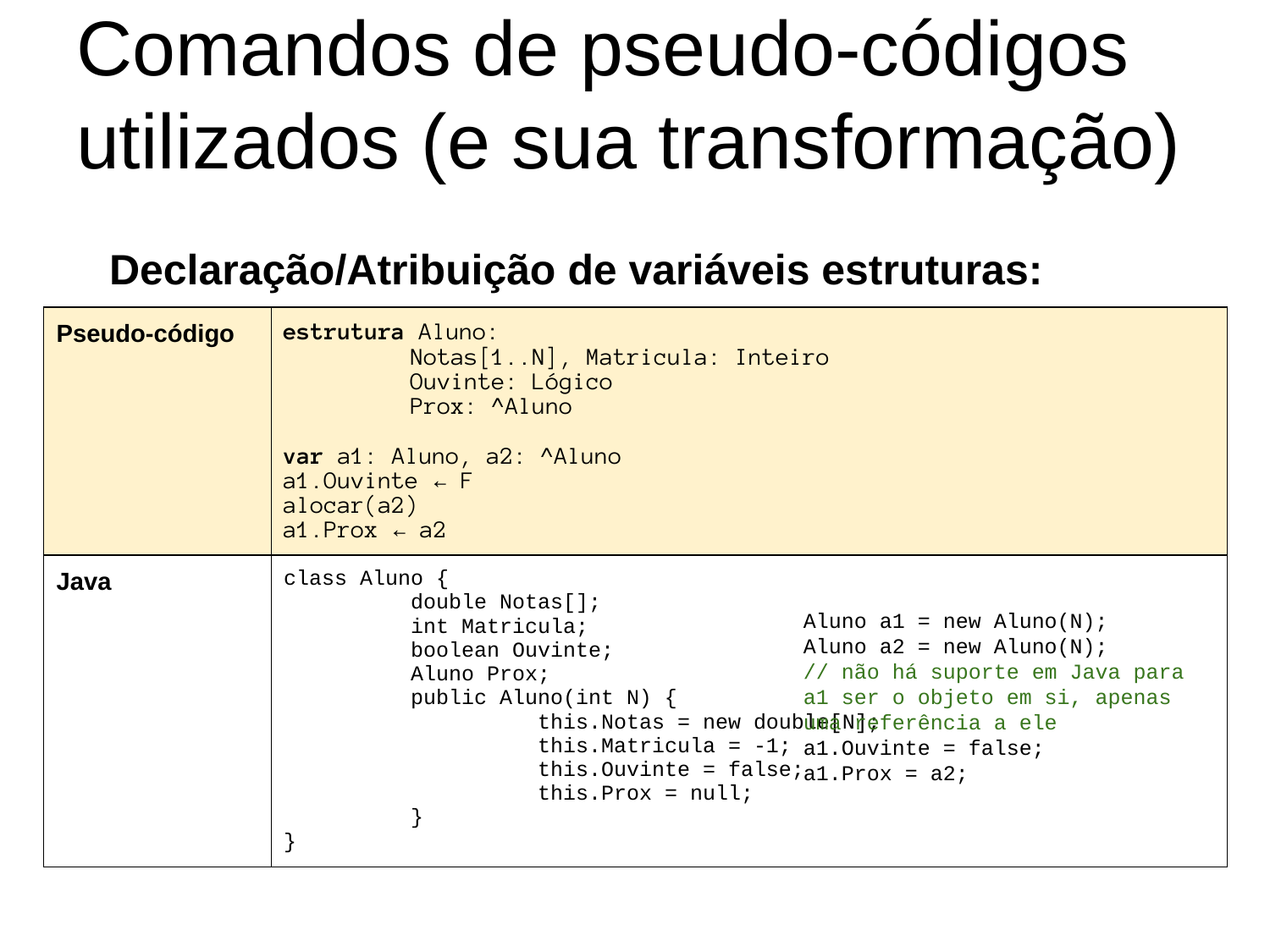

# Comandos de pseudo-códigos utilizados (e sua transformação)

Declaração/Atribuição de variáveis estruturas:

| Pseudo-código | estrutura Aluno: Notas[1..N], Matricula: Inteiro Ouvinte: Lógico Prox: ^Aluno var a1: Aluno, a2: ^Aluno a1.Ouvinte ← F alocar(a2) a1.Prox ← a2 |
| --- | --- |
| Java | class Aluno { double Notas[]; int Matricula; boolean Ouvinte; Aluno Prox; public Aluno(int N) { this.Notas = new double[N]; this.Matricula = -1; this.Ouvinte = false; this.Prox = null; } } |
Aluno a1 = new Aluno(N);
Aluno a2 = new Aluno(N);
// não há suporte em Java para a1 ser o objeto em si, apenas uma referência a ele
a1.Ouvinte = false;
a1.Prox = a2;